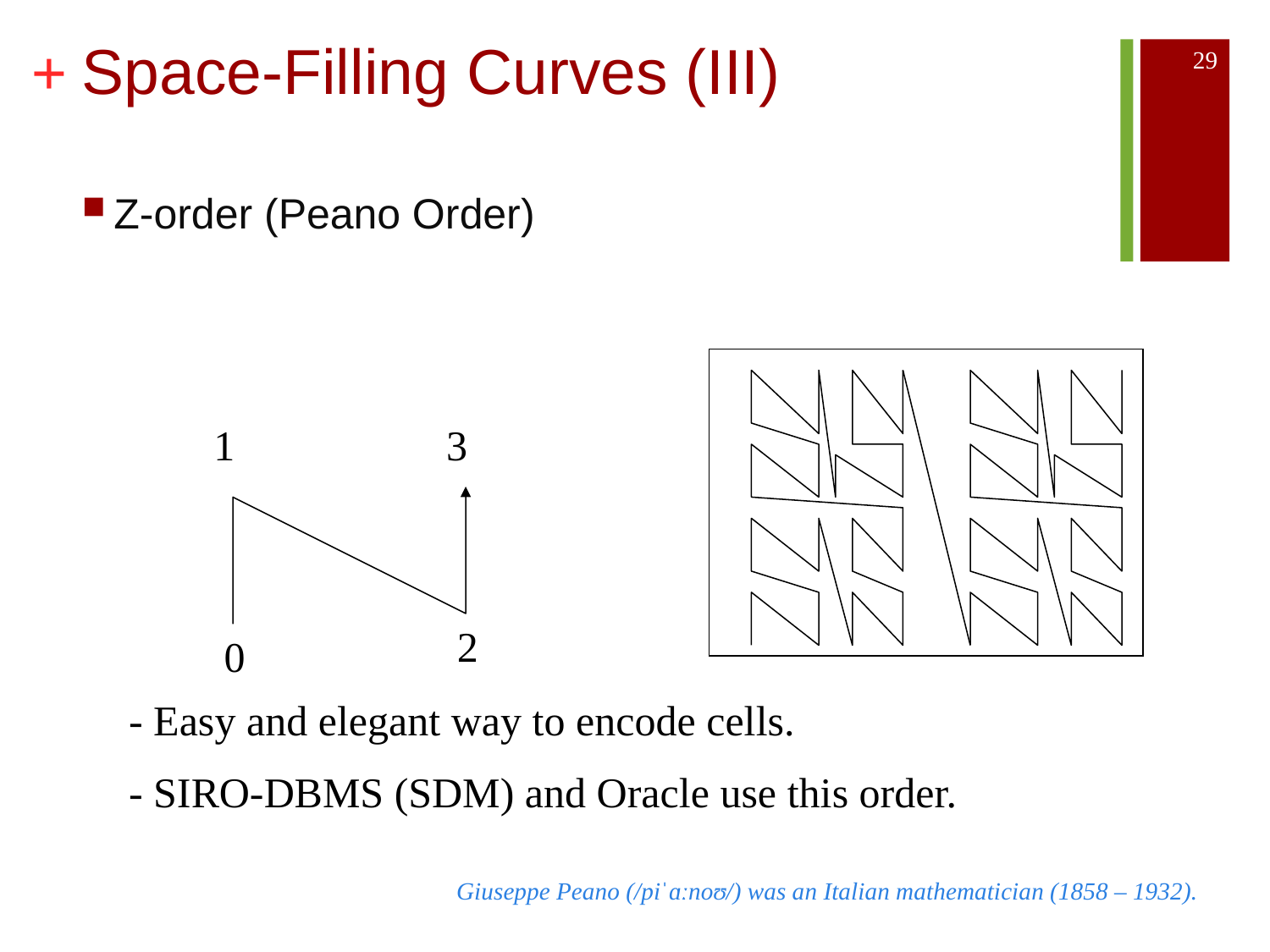

# Space-Filling Curves (III)
29
Z-order (Peano Order)

1
3

2
0
- Easy and elegant way to encode cells.
- SIRO-DBMS (SDM) and Oracle use this order.
Giuseppe Peano (/piˈɑːnoʊ/) was an Italian mathematician (1858 – 1932).